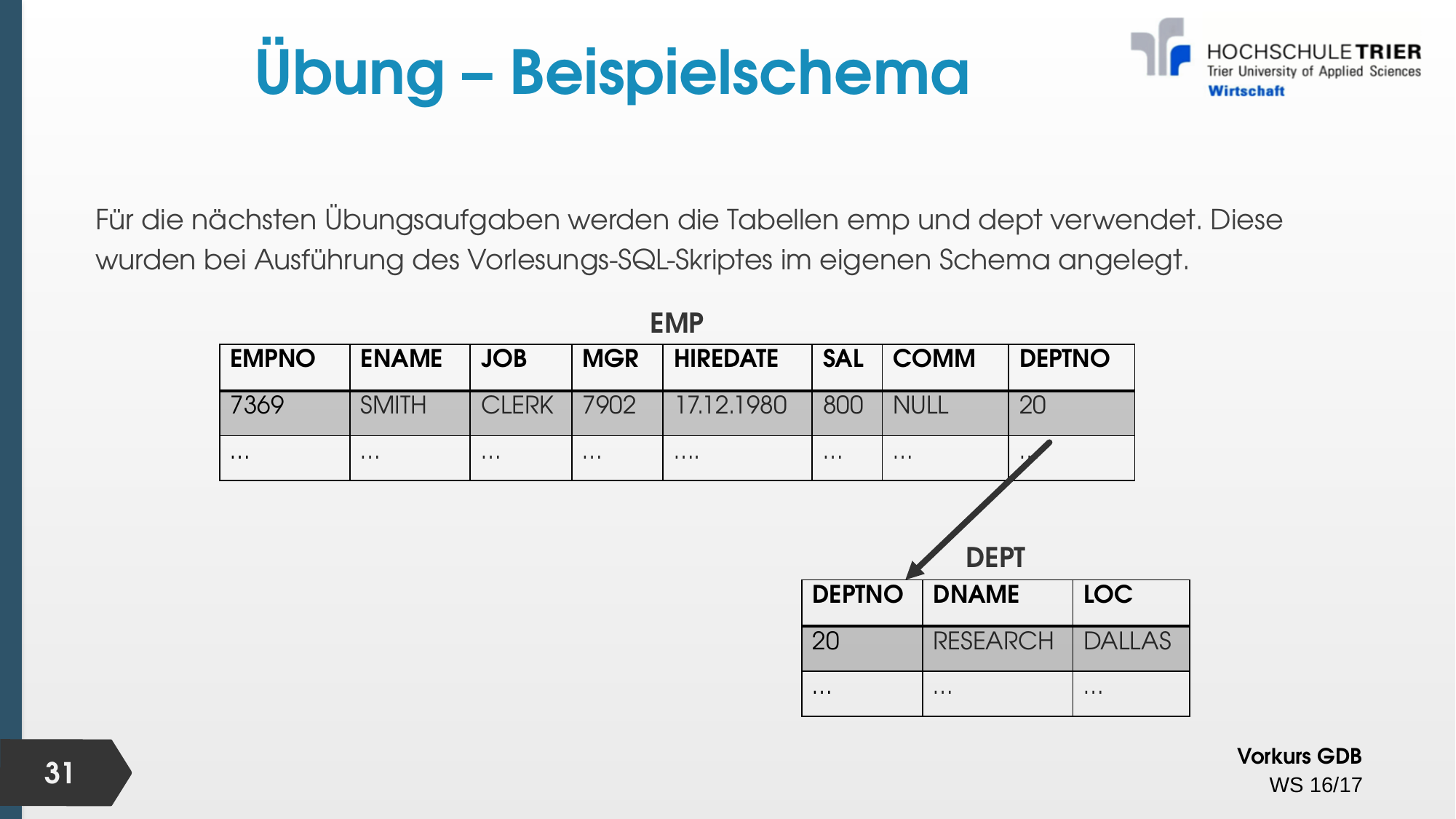

# Übung – Beispielschema
Für die nächsten Übungsaufgaben werden die Tabellen emp und dept verwendet. Diese wurden bei Ausführung des Vorlesungs-SQL-Skriptes im eigenen Schema angelegt.

EMP
| EMPNO | ENAME | JOB | MGR | HIREDATE | SAL | COMM | DEPTNO |
| --- | --- | --- | --- | --- | --- | --- | --- |
| 7369 | SMITH | CLERK | 7902 | 17.12.1980 | 800 | NULL | 20 |
| … | … | … | … | …. | … | … | … |
DEPT
| DEPTNO | DNAME | LOC |
| --- | --- | --- |
| 20 | RESEARCH | DALLAS |
| … | … | … |